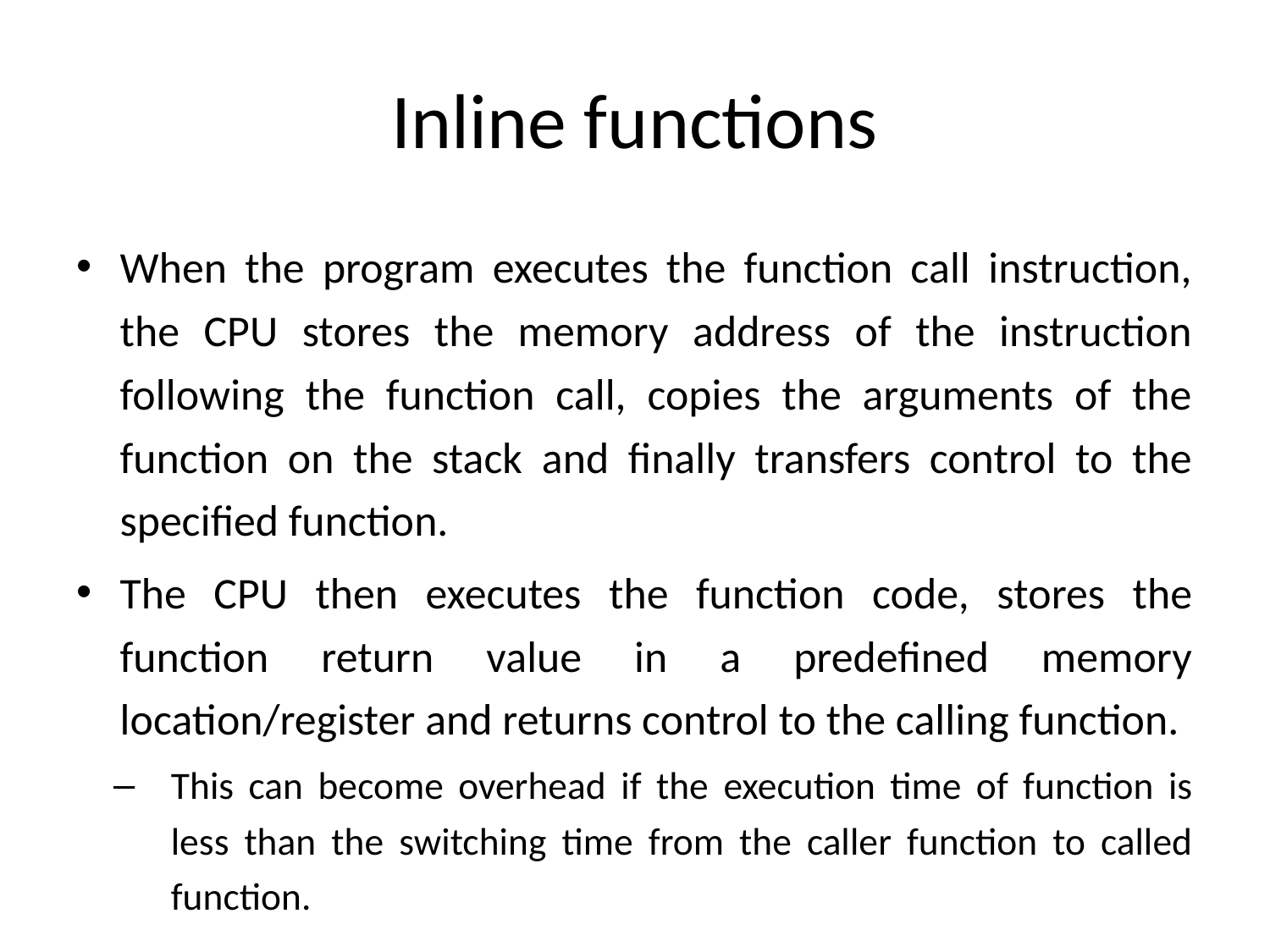

# Inline functions
When the program executes the function call instruction, the CPU stores the memory address of the instruction following the function call, copies the arguments of the function on the stack and finally transfers control to the specified function.
The CPU then executes the function code, stores the function return value in a predefined memory location/register and returns control to the calling function.
This can become overhead if the execution time of function is less than the switching time from the caller function to called function.